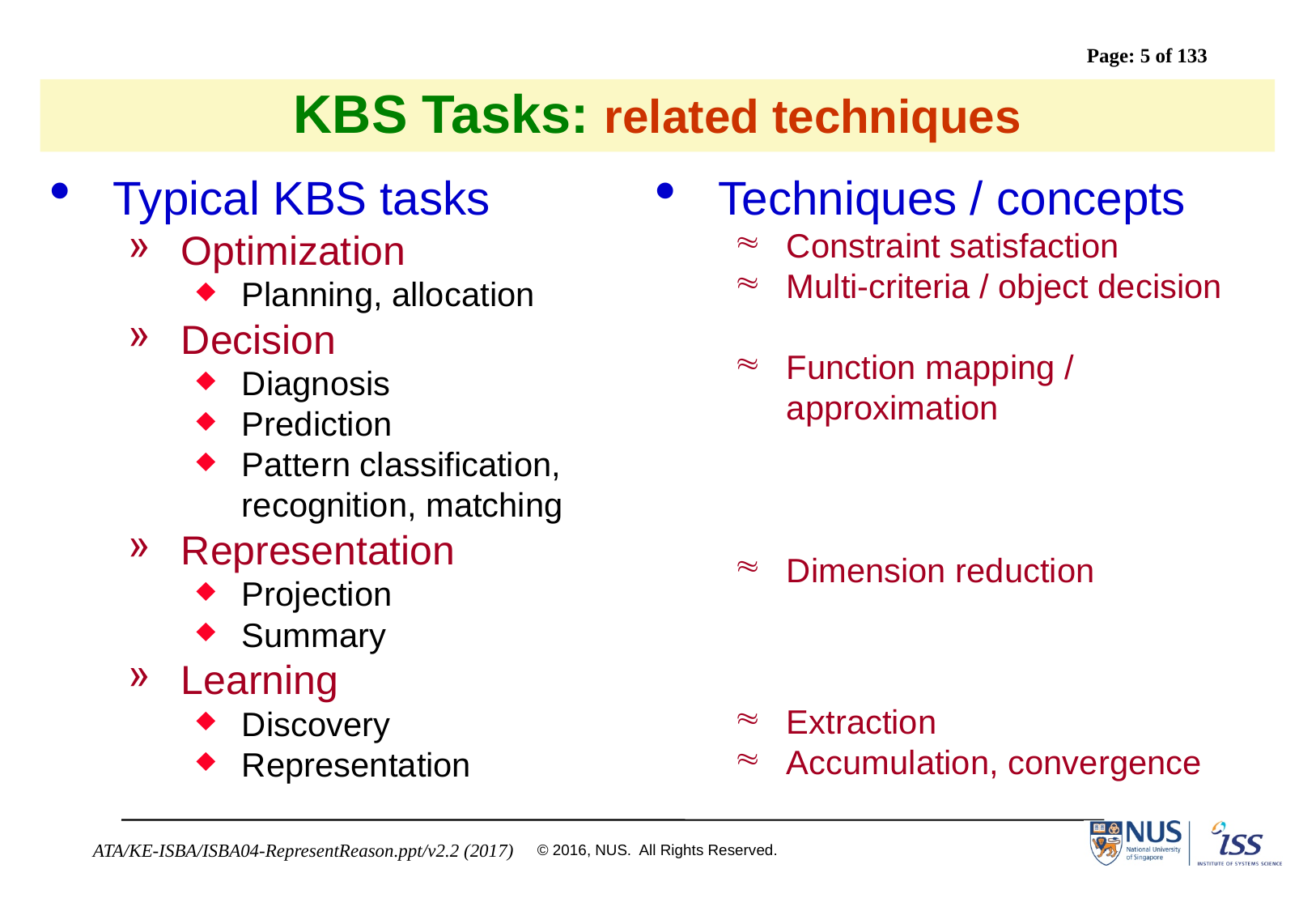

# KBS Tasks: related techniques
Typical KBS tasks
Optimization
Planning, allocation
Decision
Diagnosis
Prediction
Pattern classification, recognition, matching
Representation
Projection
Summary
Learning
Discovery
Representation

Techniques / concepts
Constraint satisfaction
Multi-criteria / object decision

Function mapping / approximation

Dimension reduction

Extraction
Accumulation, convergence